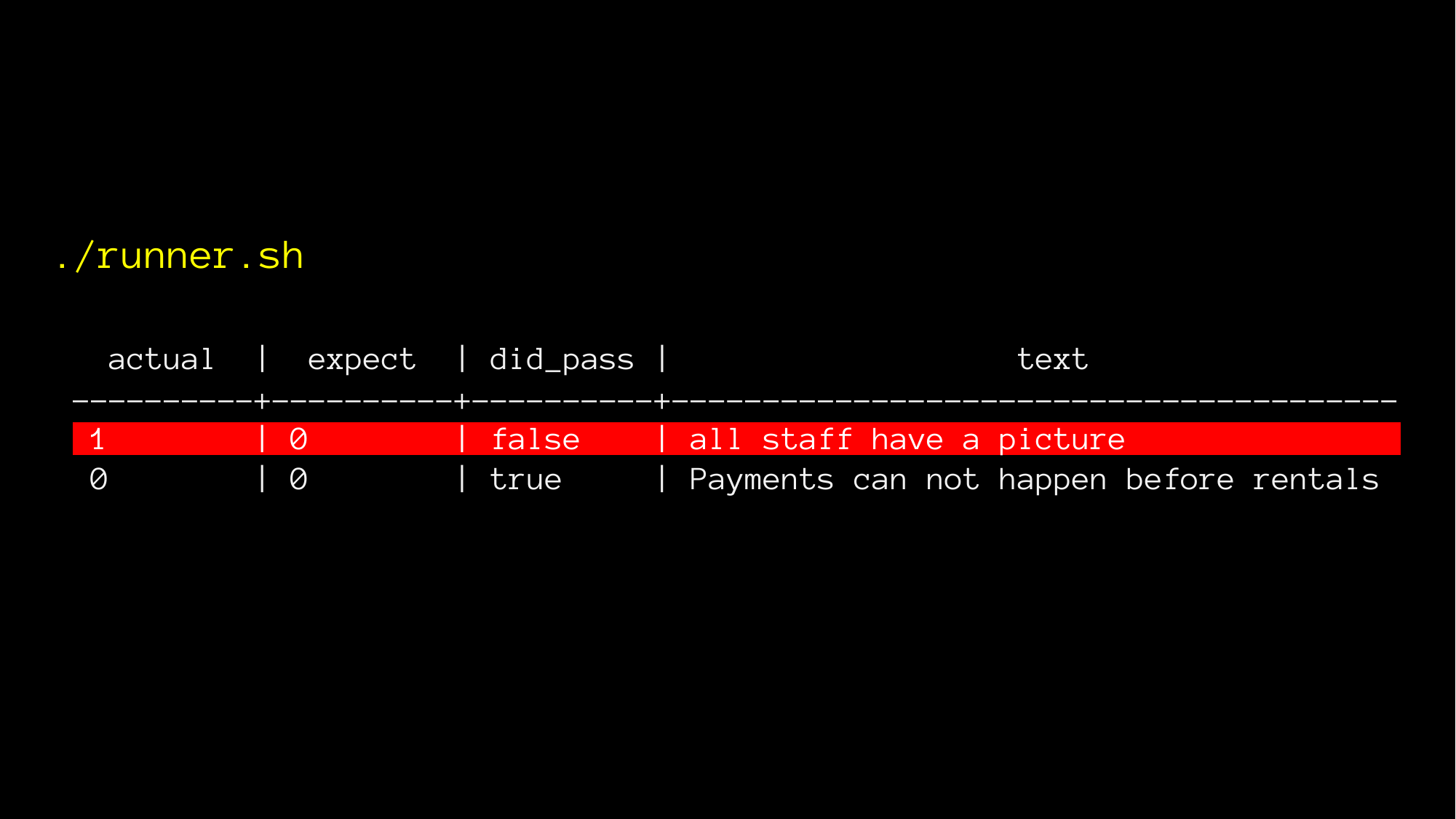

./runner.sh
  actual  |  expect  | did_pass |                   text
----------+----------+----------+----------------------------------------
 1        | 0        | false    | all staff have a picture              .
 0        | 0        | true     | Payments can not happen before rentals